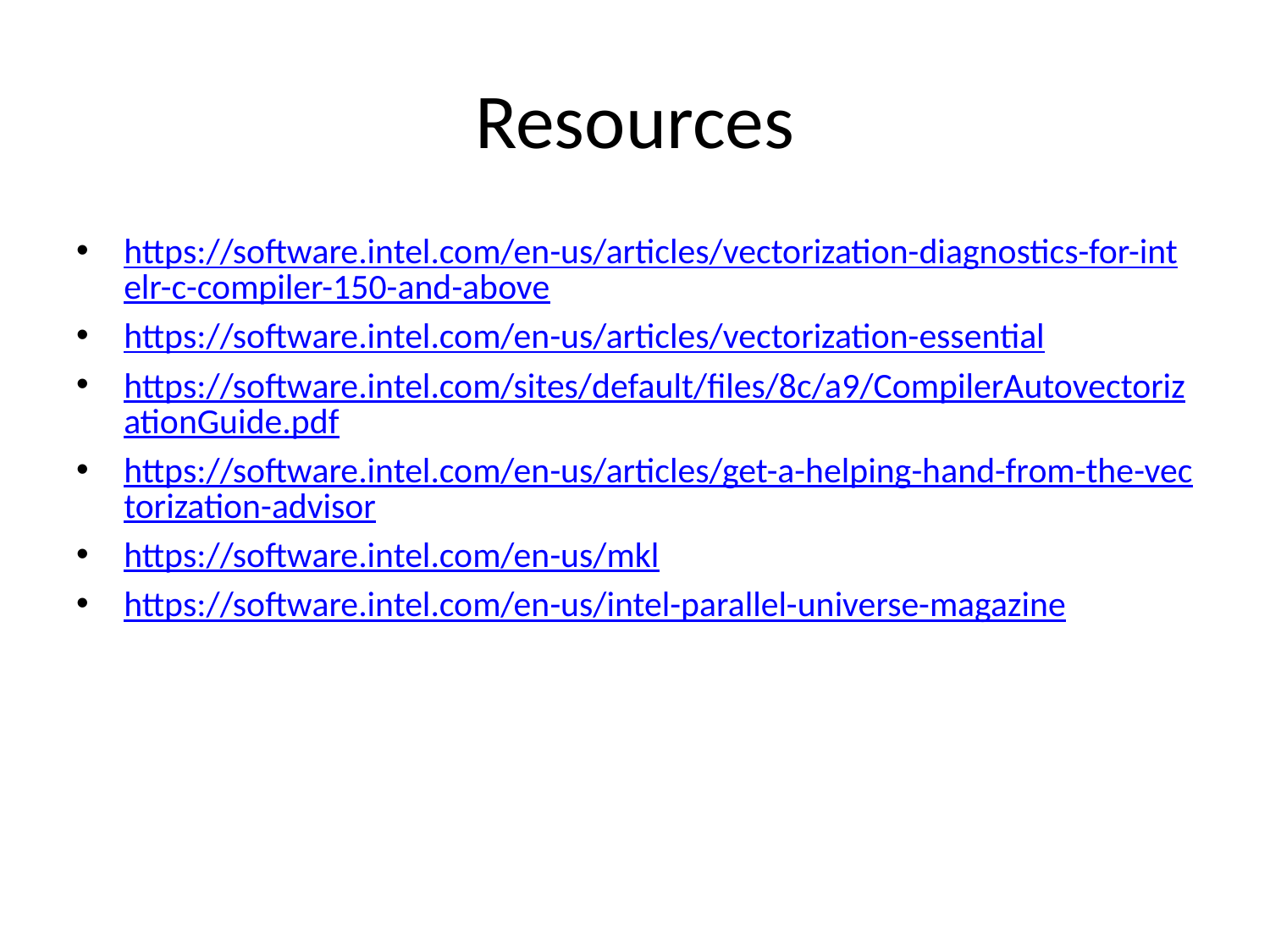

# Resources
https://software.intel.com/en-us/articles/vectorization-diagnostics-for-intelr-c-compiler-150-and-above
https://software.intel.com/en-us/articles/vectorization-essential
https://software.intel.com/sites/default/files/8c/a9/CompilerAutovectorizationGuide.pdf
https://software.intel.com/en-us/articles/get-a-helping-hand-from-the-vectorization-advisor
https://software.intel.com/en-us/mkl
https://software.intel.com/en-us/intel-parallel-universe-magazine